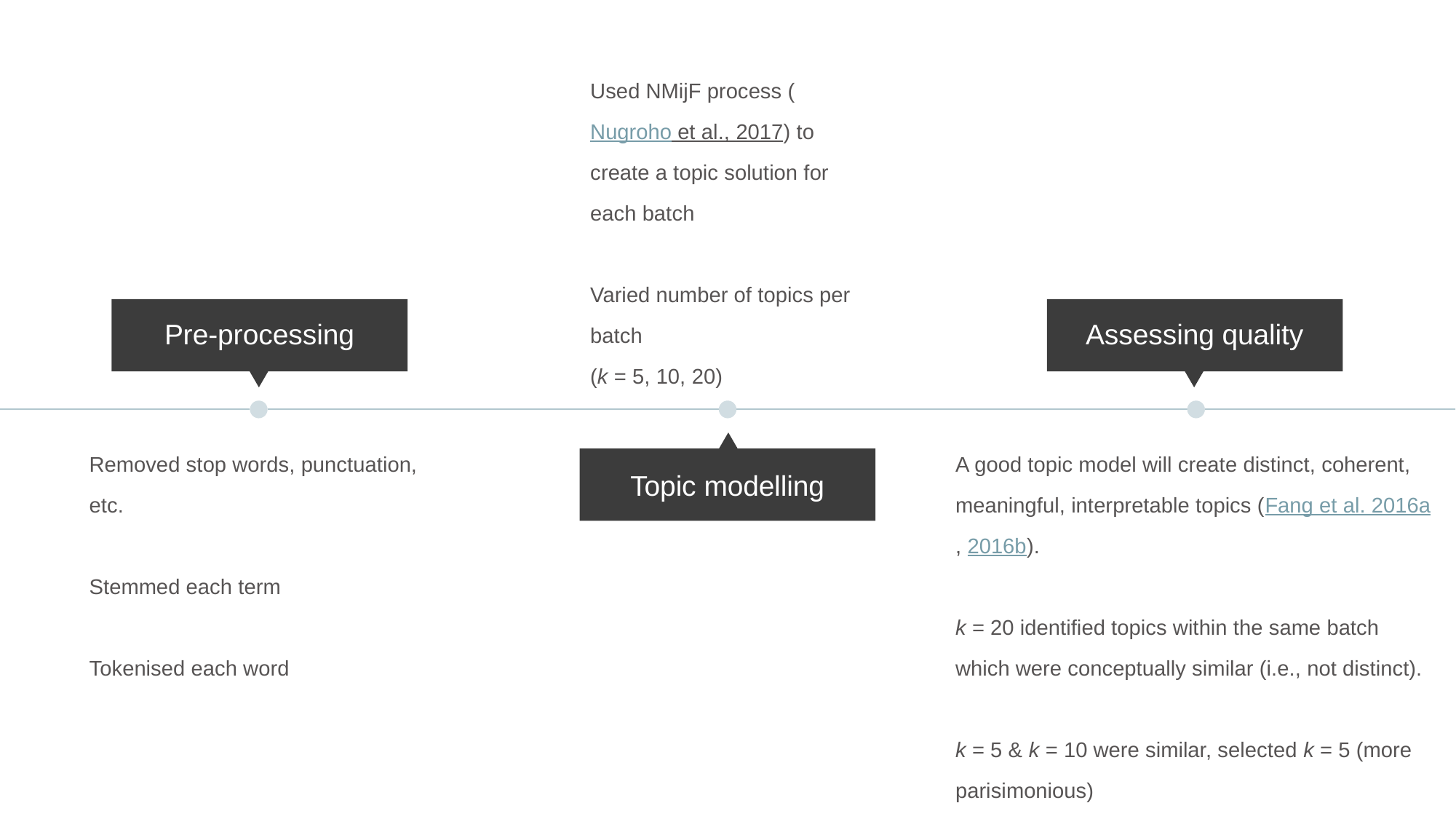

Used NMijF process (Nugroho et al., 2017) to create a topic solution for each batch

Varied number of topics per batch
(k = 5, 10, 20)
Pre-processing
Assessing quality
Removed stop words, punctuation, etc.

Stemmed each term

Tokenised each word
A good topic model will create distinct, coherent, meaningful, interpretable topics (Fang et al. 2016a, 2016b).

k = 20 identified topics within the same batch which were conceptually similar (i.e., not distinct).

k = 5 & k = 10 were similar, selected k = 5 (more parisimonious)

Topic modelling